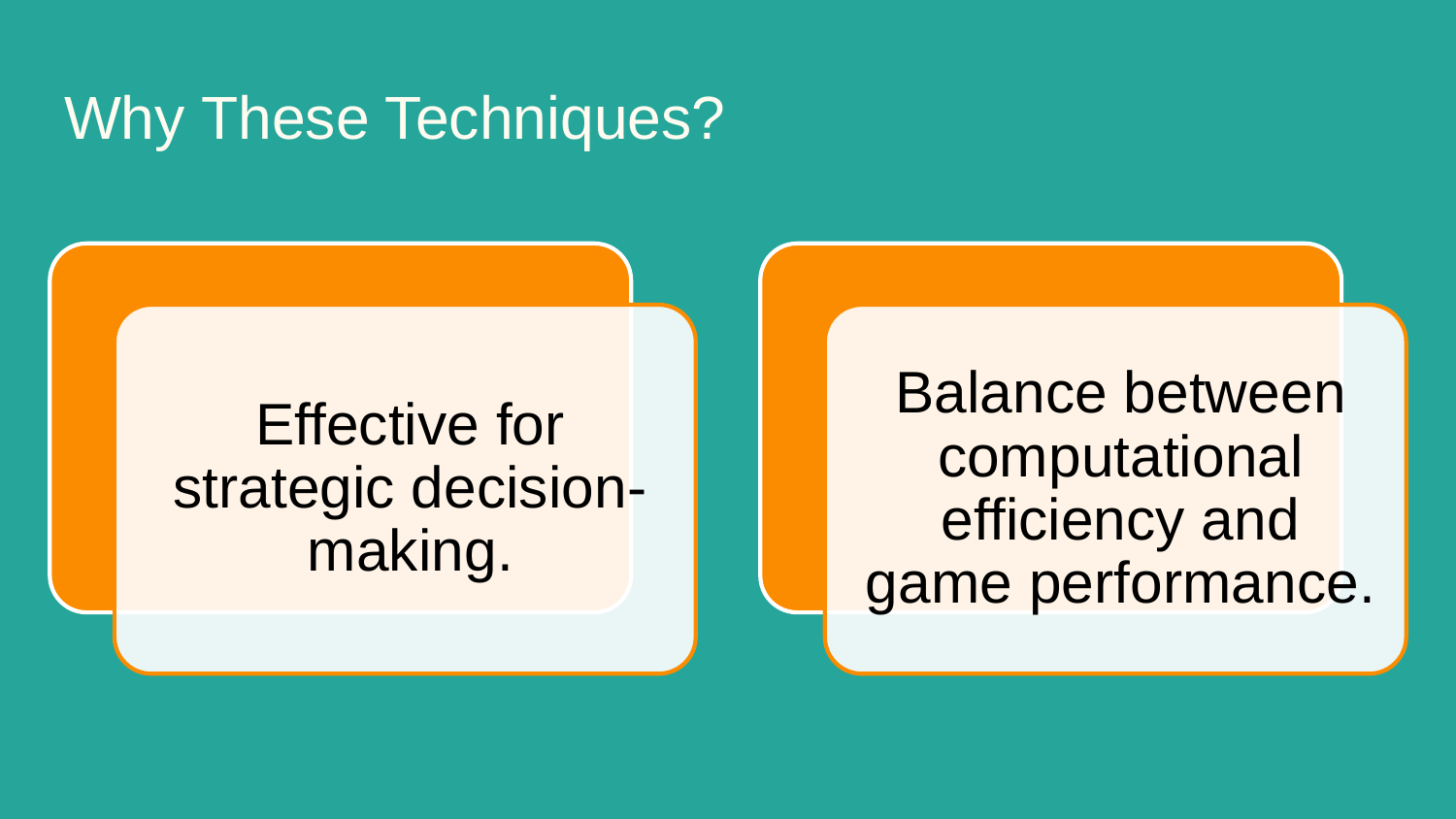

# Why These Techniques?
Effective for strategic decision-making.
Balance between computational efficiency and game performance.